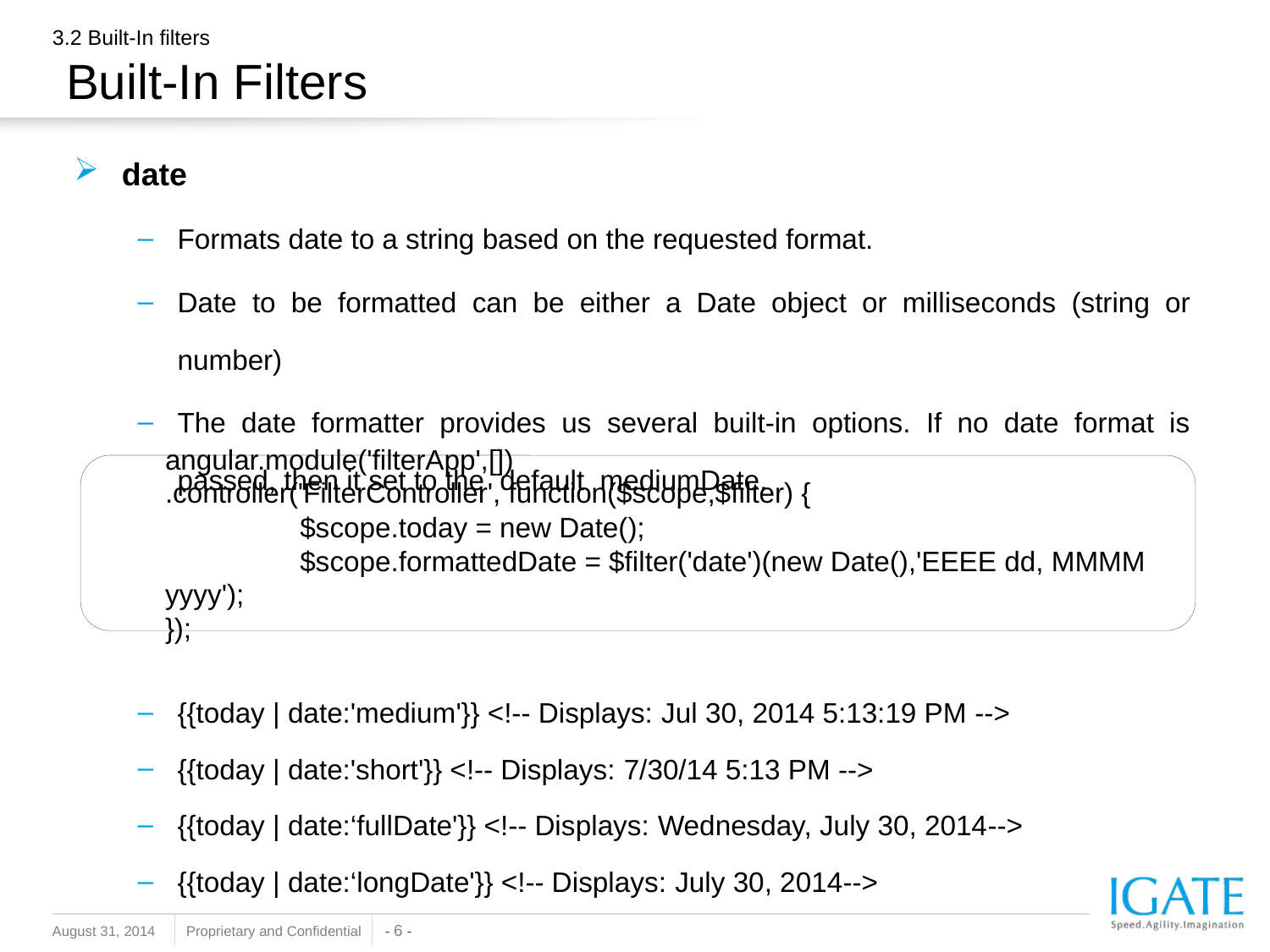

# 3.2 Built-In filters Built-In Filters
date
Formats date to a string based on the requested format.
Date to be formatted can be either a Date object or milliseconds (string or number)
The date formatter provides us several built-in options. If no date format is passed, then it set to the  default  mediumDate.

{{today | date:'medium'}} <!-- Displays: Jul 30, 2014 5:13:19 PM -->
{{today | date:'short'}} <!-- Displays: 7/30/14 5:13 PM -->
{{today | date:‘fullDate'}} <!-- Displays: Wednesday, July 30, 2014-->
{{today | date:‘longDate'}} <!-- Displays: July 30, 2014-->

angular.module('filterApp',[])
.controller('FilterController', function($scope,$filter) {
	 $scope.today = new Date();
	 $scope.formattedDate = $filter('date')(new Date(),'EEEE dd, MMMM yyyy');
});